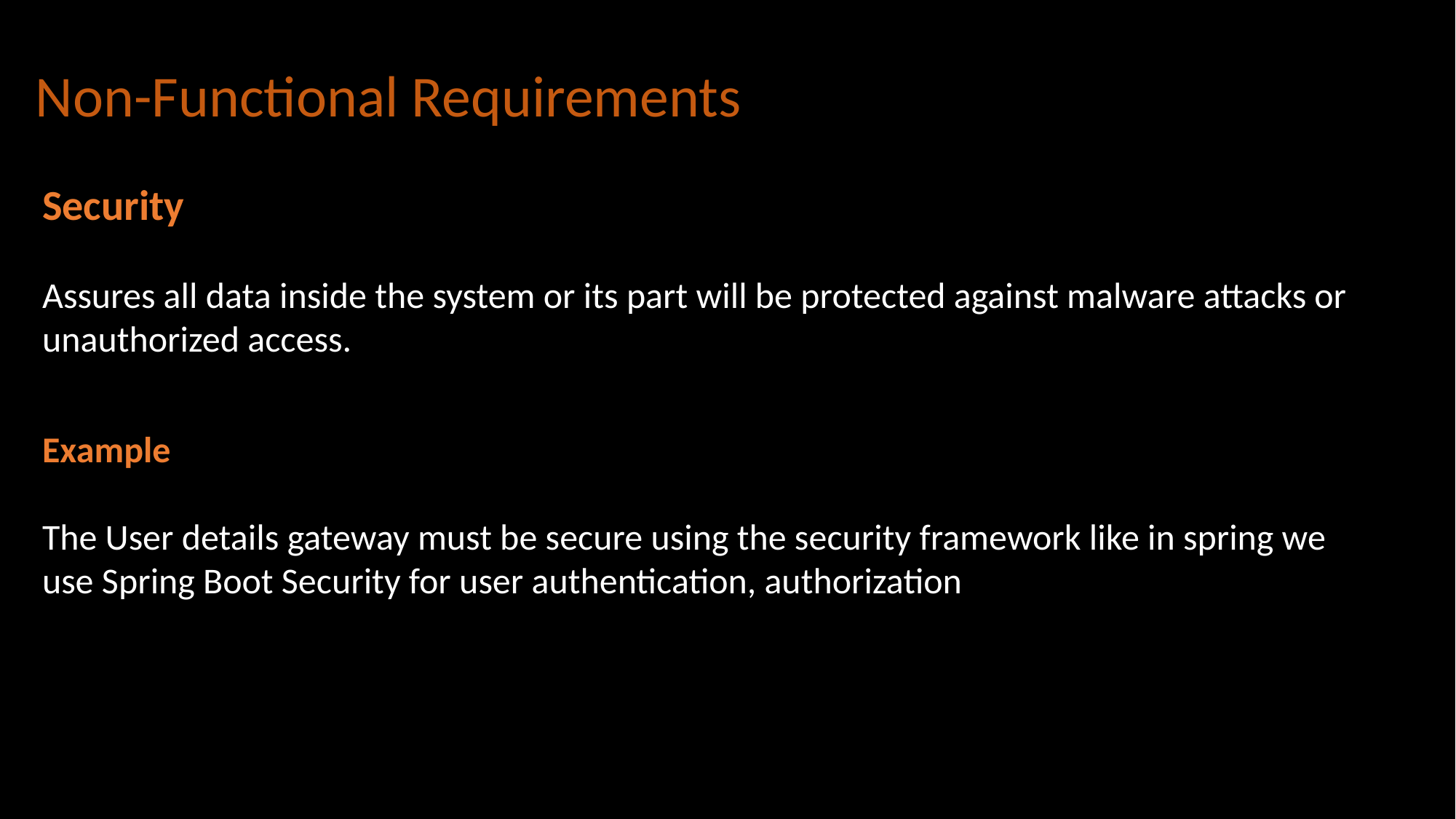

# Non-Functional Requirements
Security

Assures all data inside the system or its part will be protected against malware attacks or unauthorized access.
Example

The User details gateway must be secure using the security framework like in spring we use Spring Boot Security for user authentication, authorization